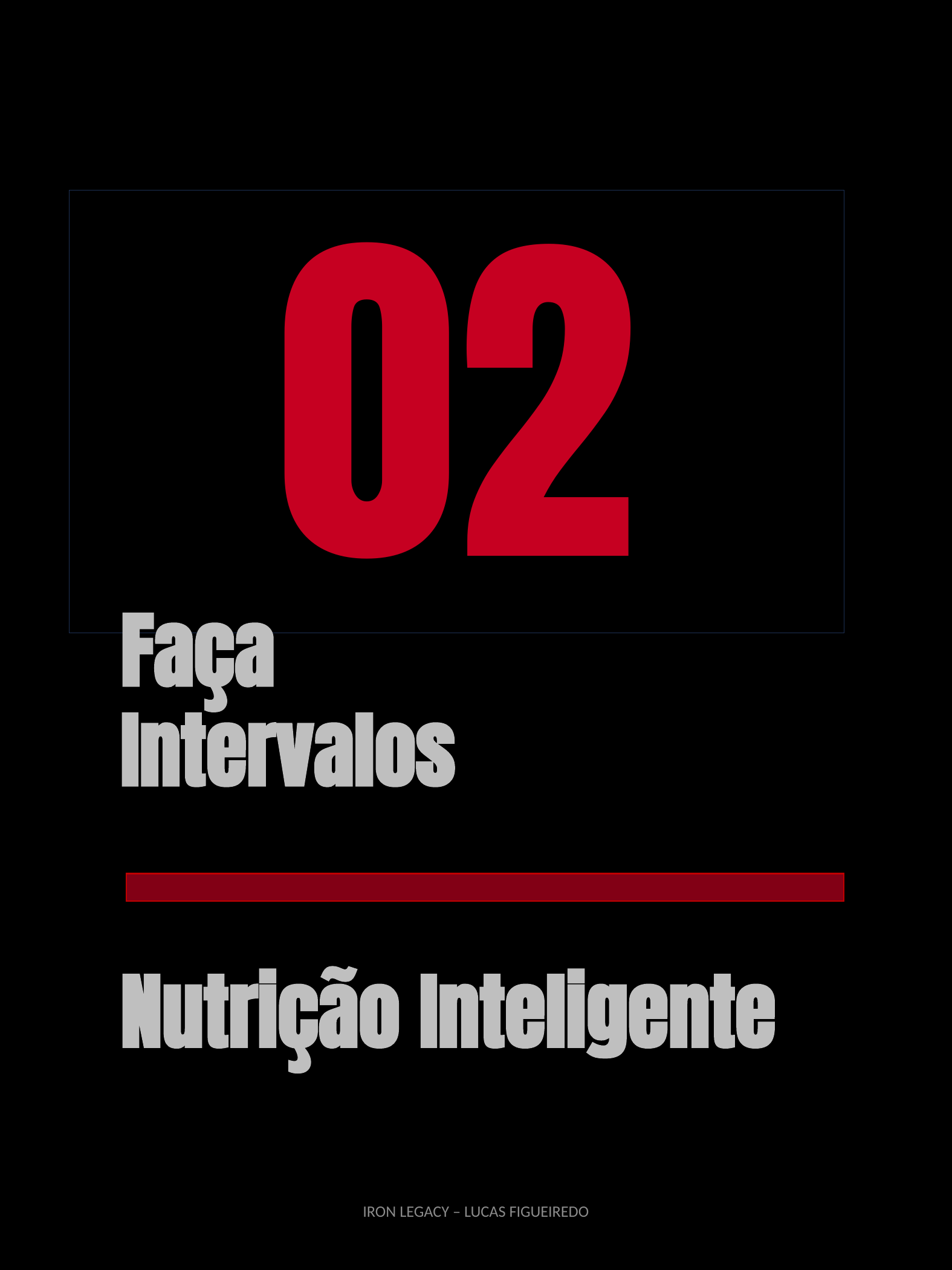

02
Faça
Intervalos

Nutrição Inteligente
IRON LEGACY – LUCAS FIGUEIREDO
5